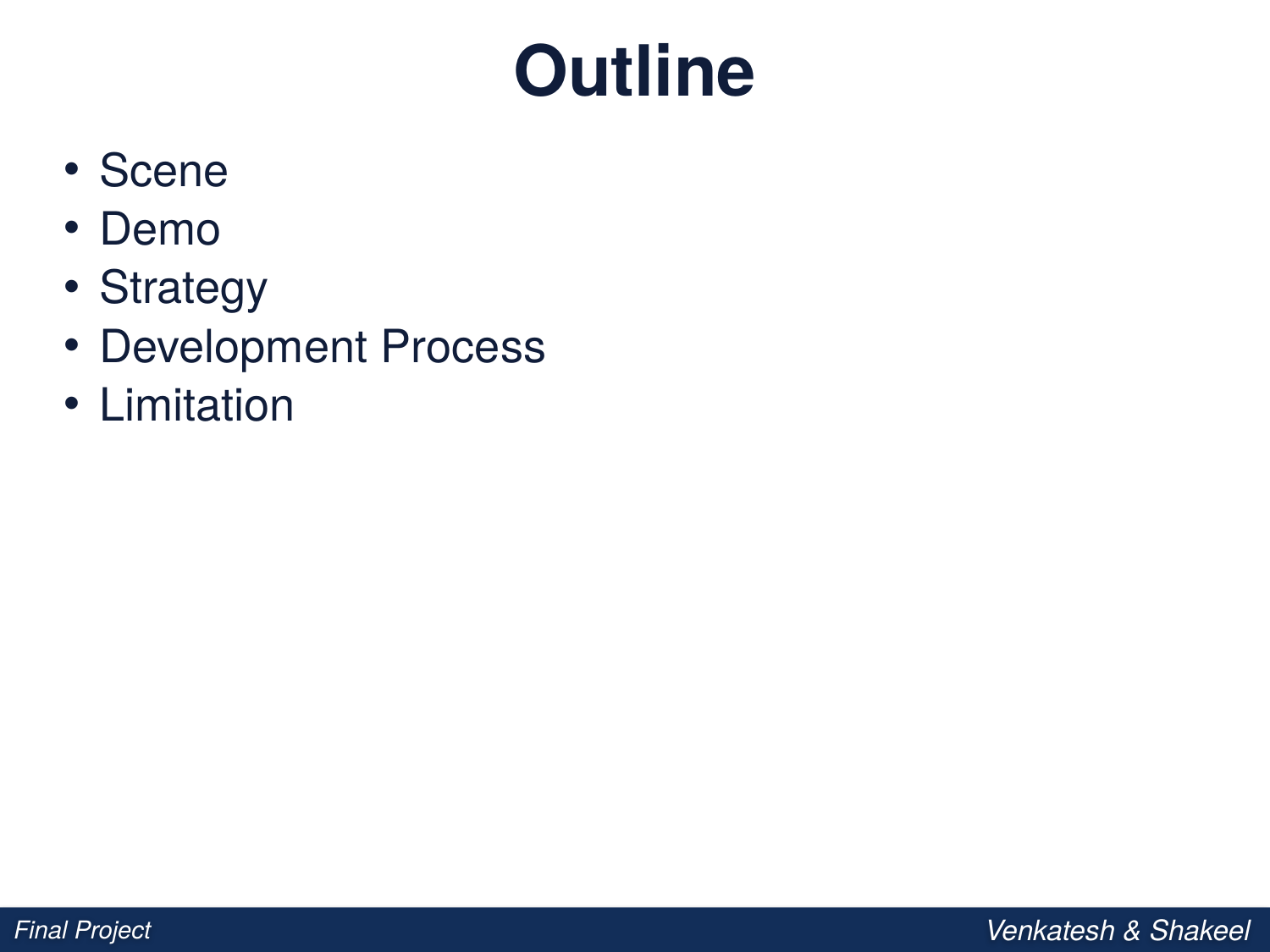

# Outline
Scene
Demo
Strategy
Development Process
Limitation